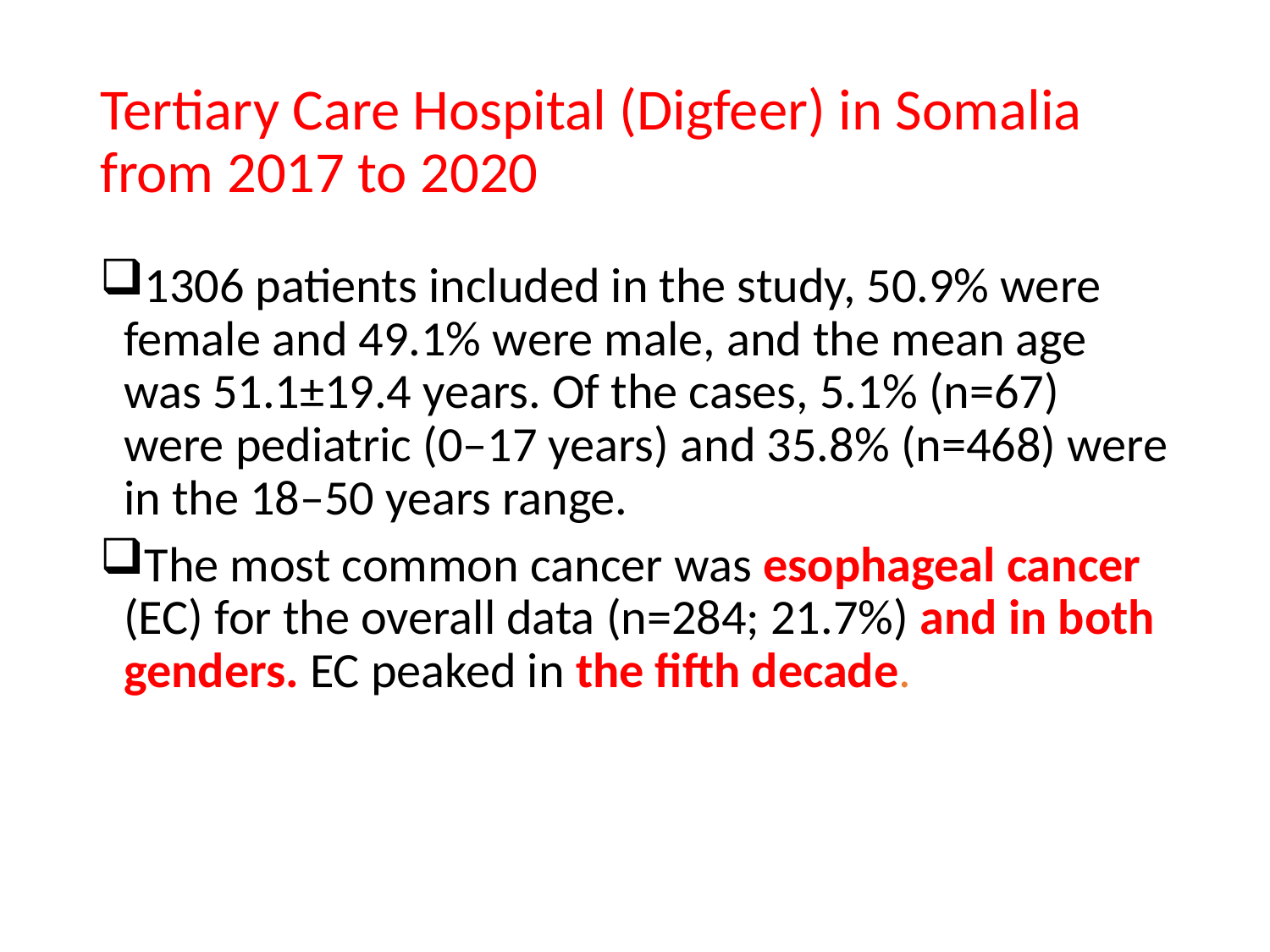

# Tertiary Care Hospital (Digfeer) in Somalia from 2017 to 2020
1306 patients included in the study, 50.9% were female and 49.1% were male, and the mean age was 51.1±19.4 years. Of the cases, 5.1% (n=67) were pediatric (0–17 years) and 35.8% (n=468) were in the 18–50 years range.
The most common cancer was esophageal cancer (EC) for the overall data (n=284; 21.7%) and in both genders. EC peaked in the fifth decade.